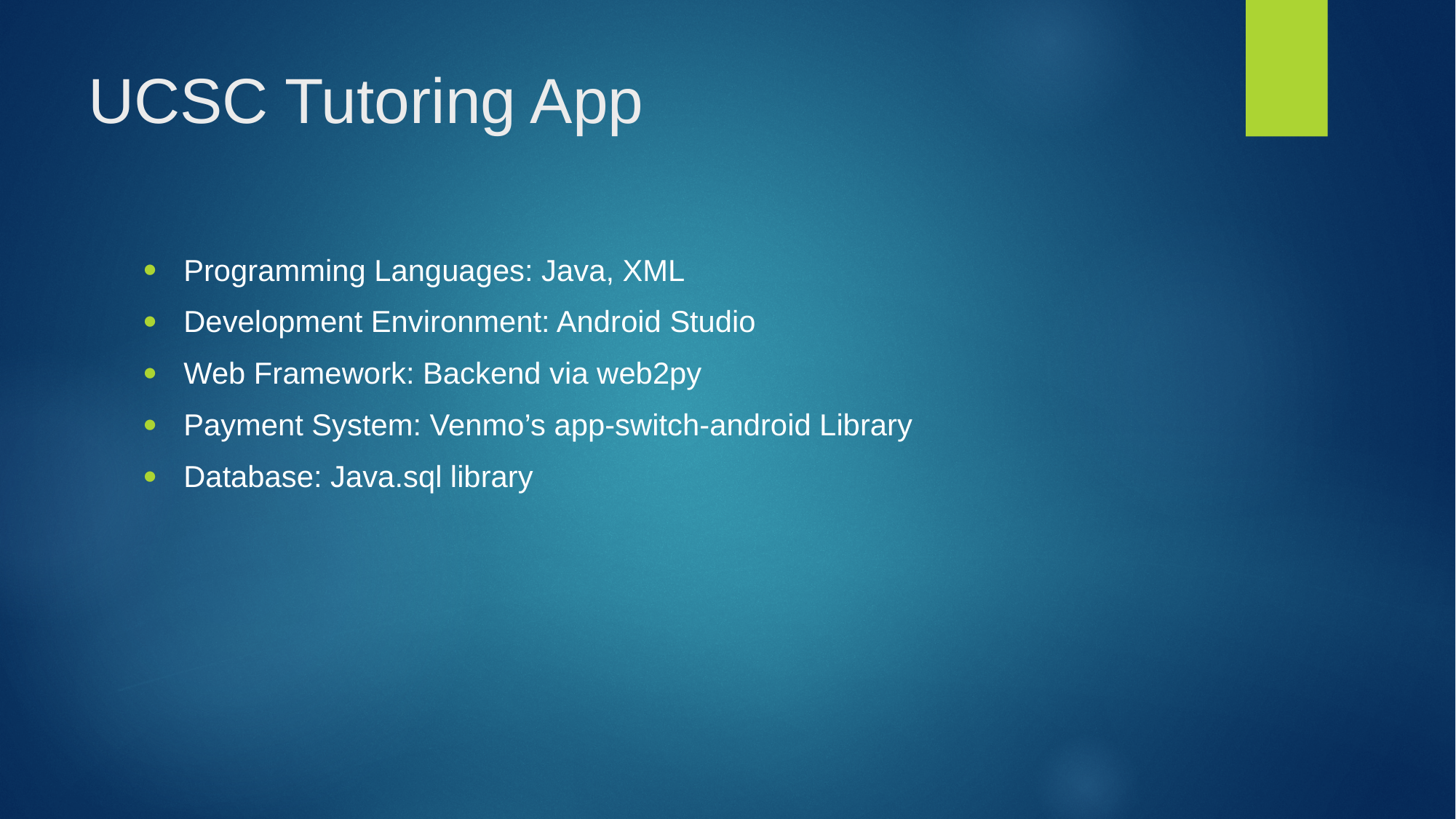

# UCSC Tutoring App
Programming Languages: Java, XML
Development Environment: Android Studio
Web Framework: Backend via web2py
Payment System: Venmo’s app-switch-android Library
Database: Java.sql library